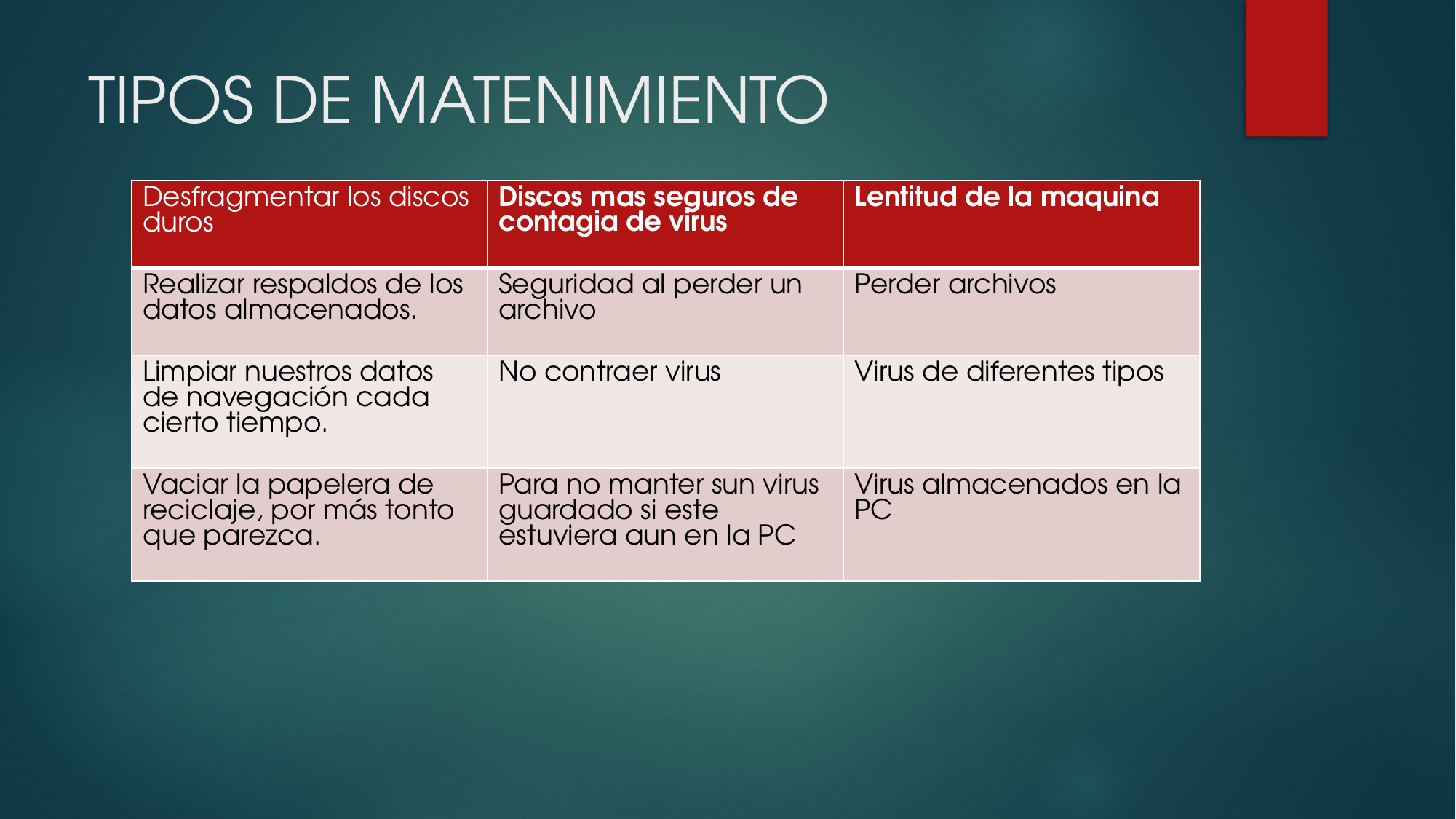

# TIPOS DE MATENIMIENTO
| Desfragmentar los discos duros | Discos mas seguros de contagia de virus | Lentitud de la maquina |
| --- | --- | --- |
| Realizar respaldos de los datos almacenados. | Seguridad al perder un archivo | Perder archivos |
| Limpiar nuestros datos de navegación cada cierto tiempo. | No contraer virus | Virus de diferentes tipos |
| Vaciar la papelera de reciclaje, por más tonto que parezca. | Para no manter sun virus guardado si este estuviera aun en la PC | Virus almacenados en la PC |